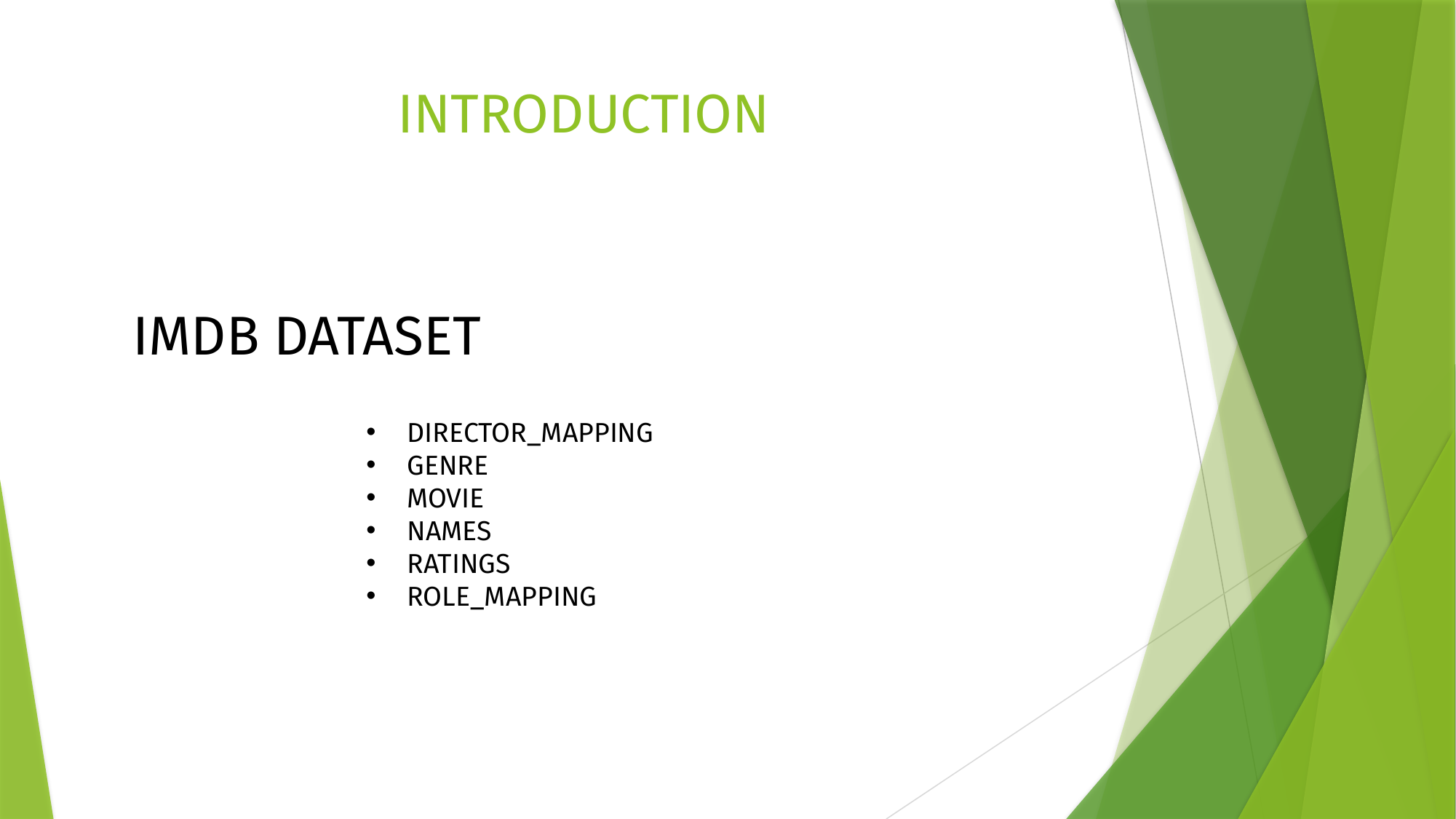

# INTRODUCTION
IMDB DATASET

DIRECTOR_MAPPING
GENRE
MOVIE
NAMES
RATINGS
ROLE_MAPPING